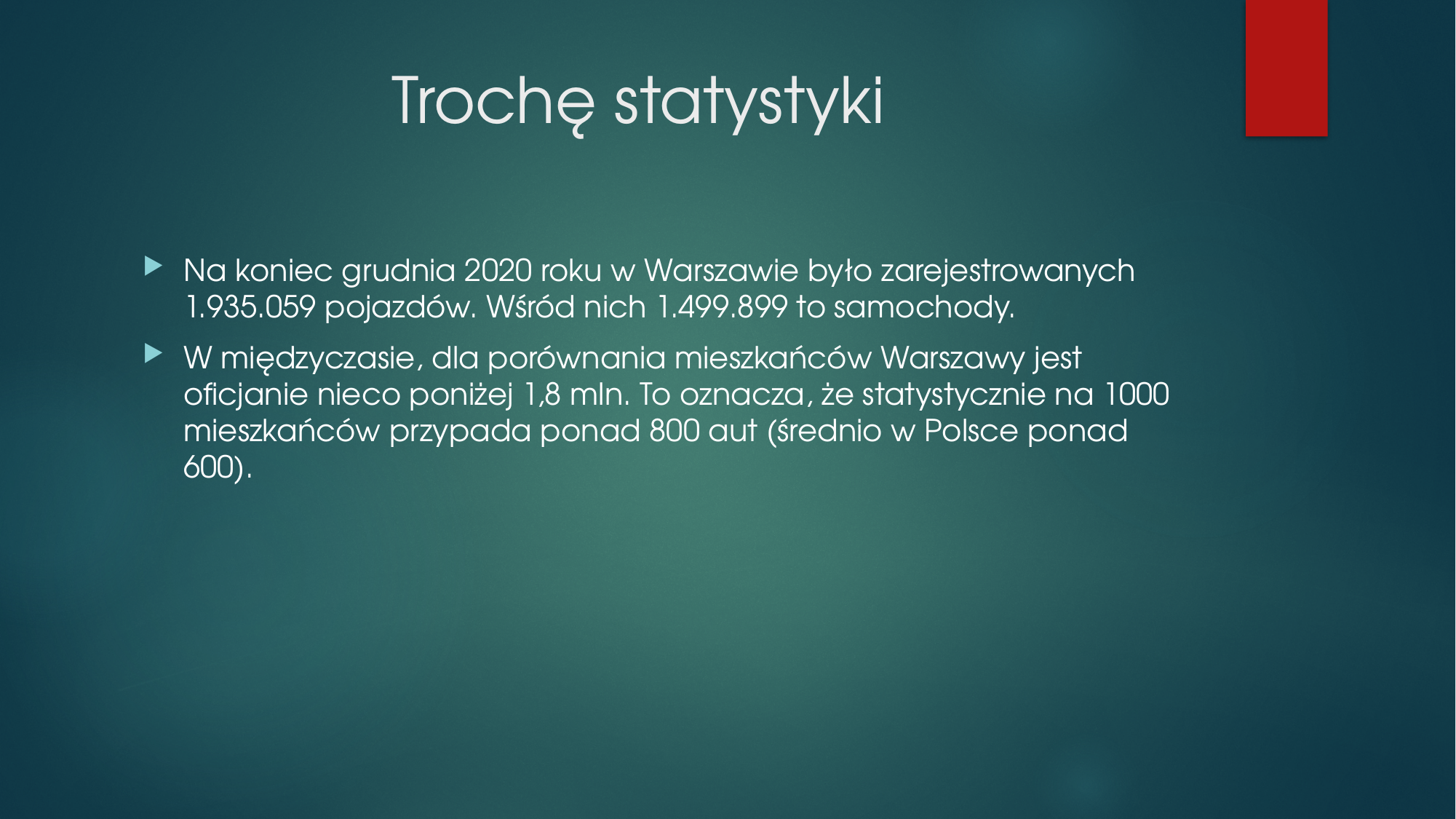

# Trochę statystyki
Na koniec grudnia 2020 roku w Warszawie było zarejestrowanych 1.935.059 pojazdów. Wśród nich 1.499.899 to samochody.
W międzyczasie, dla porównania mieszkańców Warszawy jest oficjanie nieco poniżej 1,8 mln. To oznacza, że statystycznie na 1000 mieszkańców przypada ponad 800 aut (średnio w Polsce ponad 600).